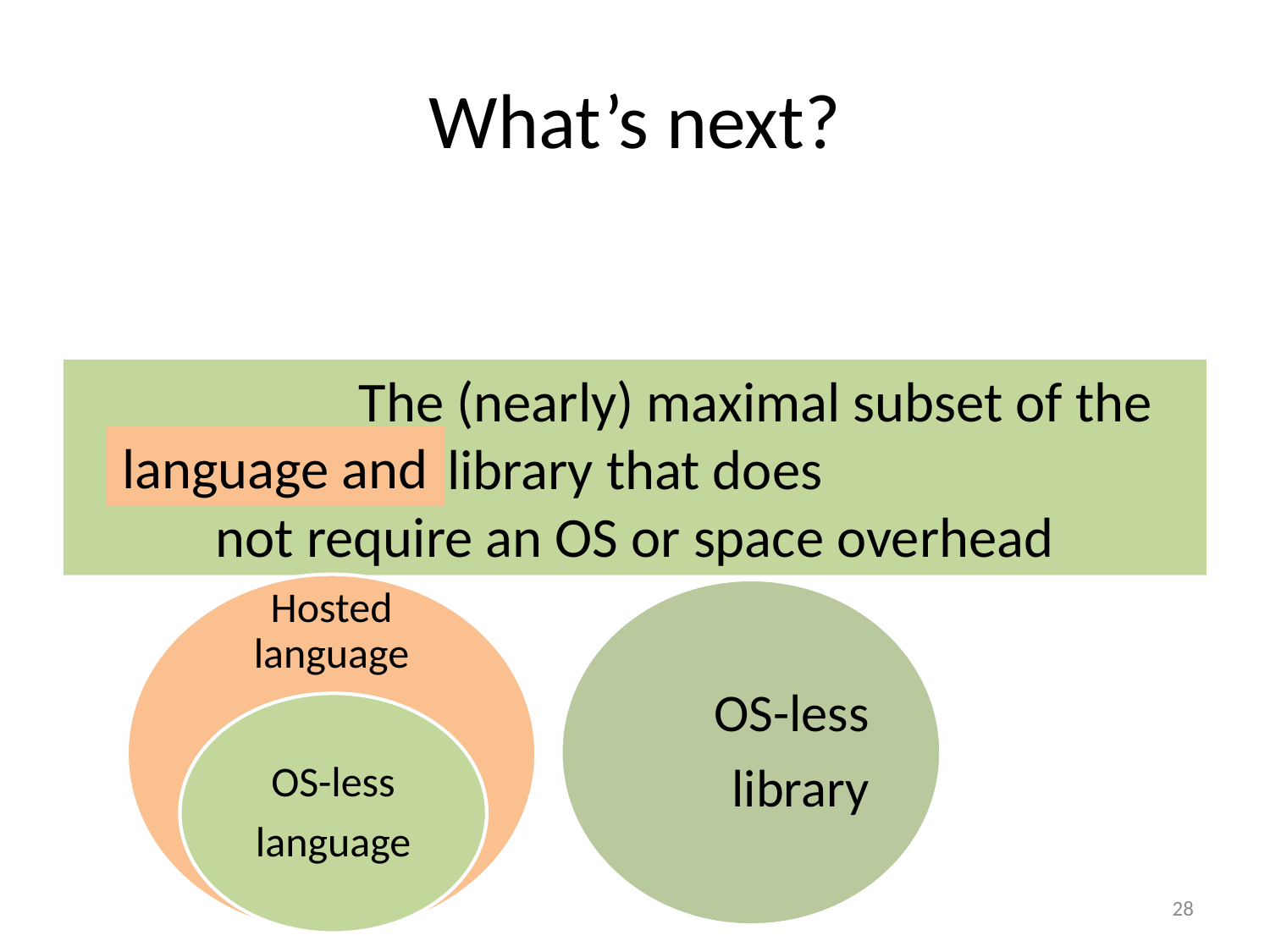

# What’s next?
                   The (nearly) maximal subset of the library that does
not require an OS or space overhead
language and
Hosted language
OS-less
language
OS-less
library
28